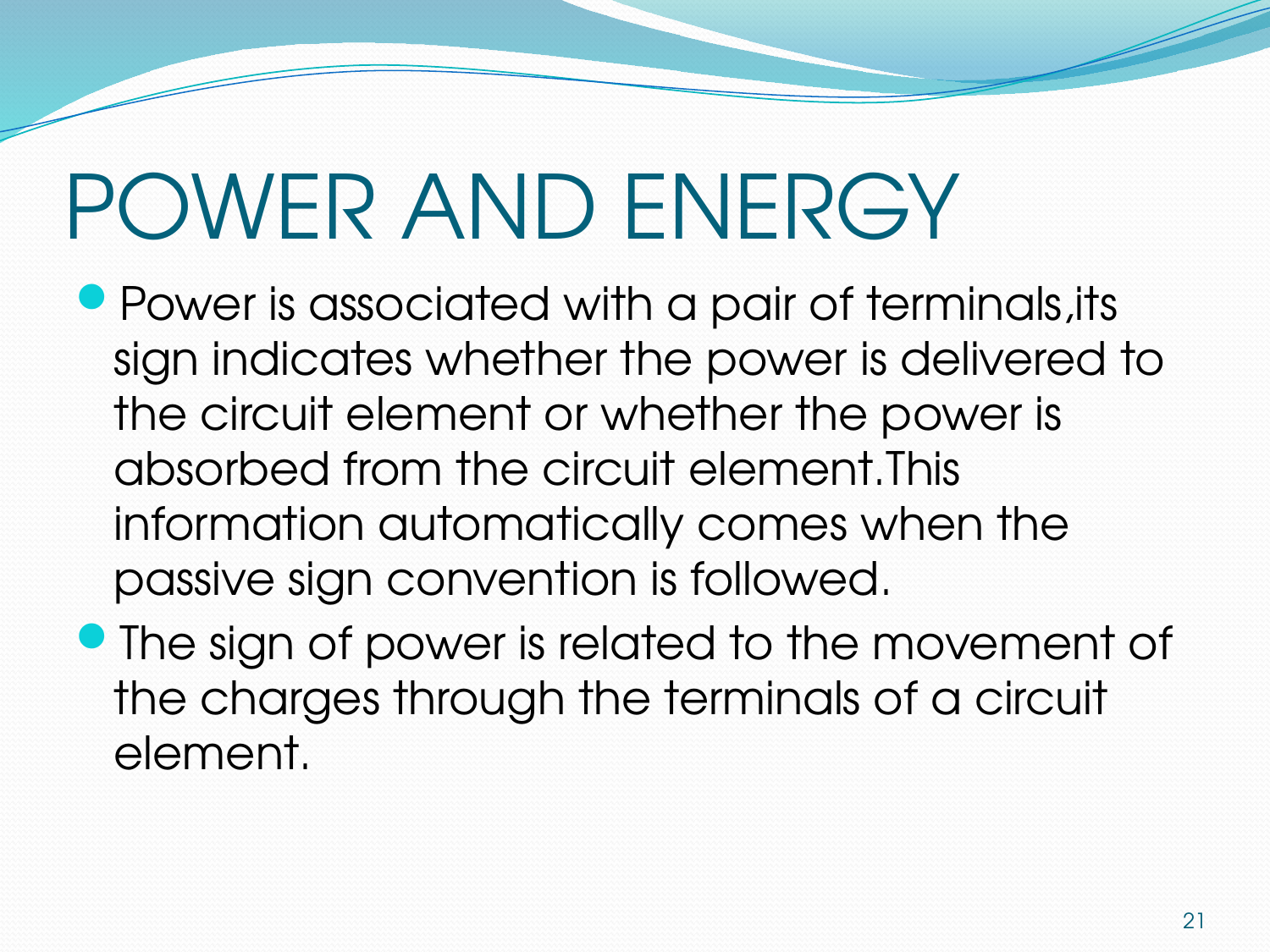

# POWER AND ENERGY
Power is associated with a pair of terminals,its sign indicates whether the power is delivered to the circuit element or whether the power is absorbed from the circuit element.This information automatically comes when the passive sign convention is followed.
The sign of power is related to the movement of the charges through the terminals of a circuit element.
21